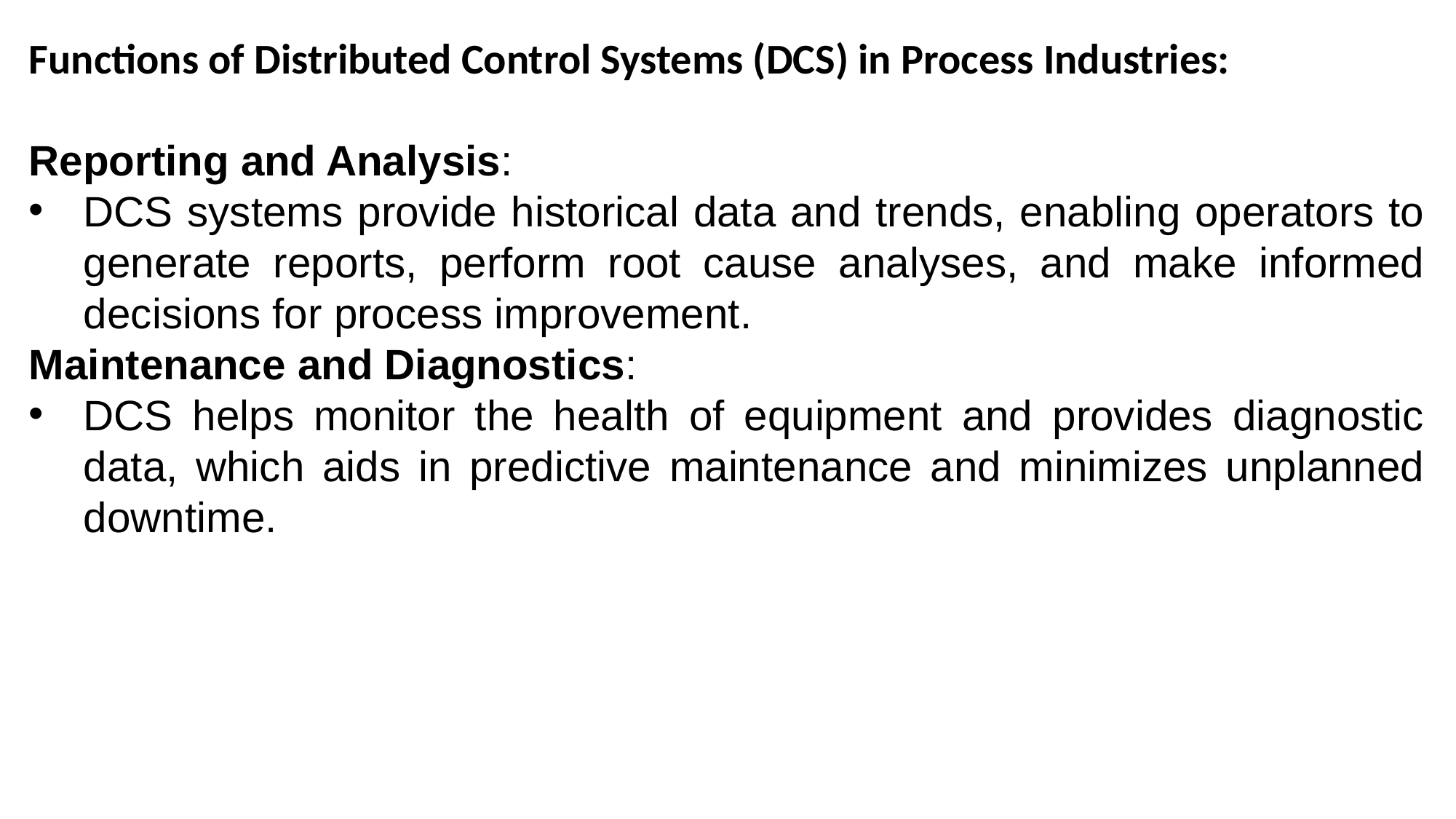

Functions of Distributed Control Systems (DCS) in Process Industries:

Reporting and Analysis:
DCS systems provide historical data and trends, enabling operators to generate reports, perform root cause analyses, and make informed decisions for process improvement.
Maintenance and Diagnostics:
DCS helps monitor the health of equipment and provides diagnostic data, which aids in predictive maintenance and minimizes unplanned downtime.